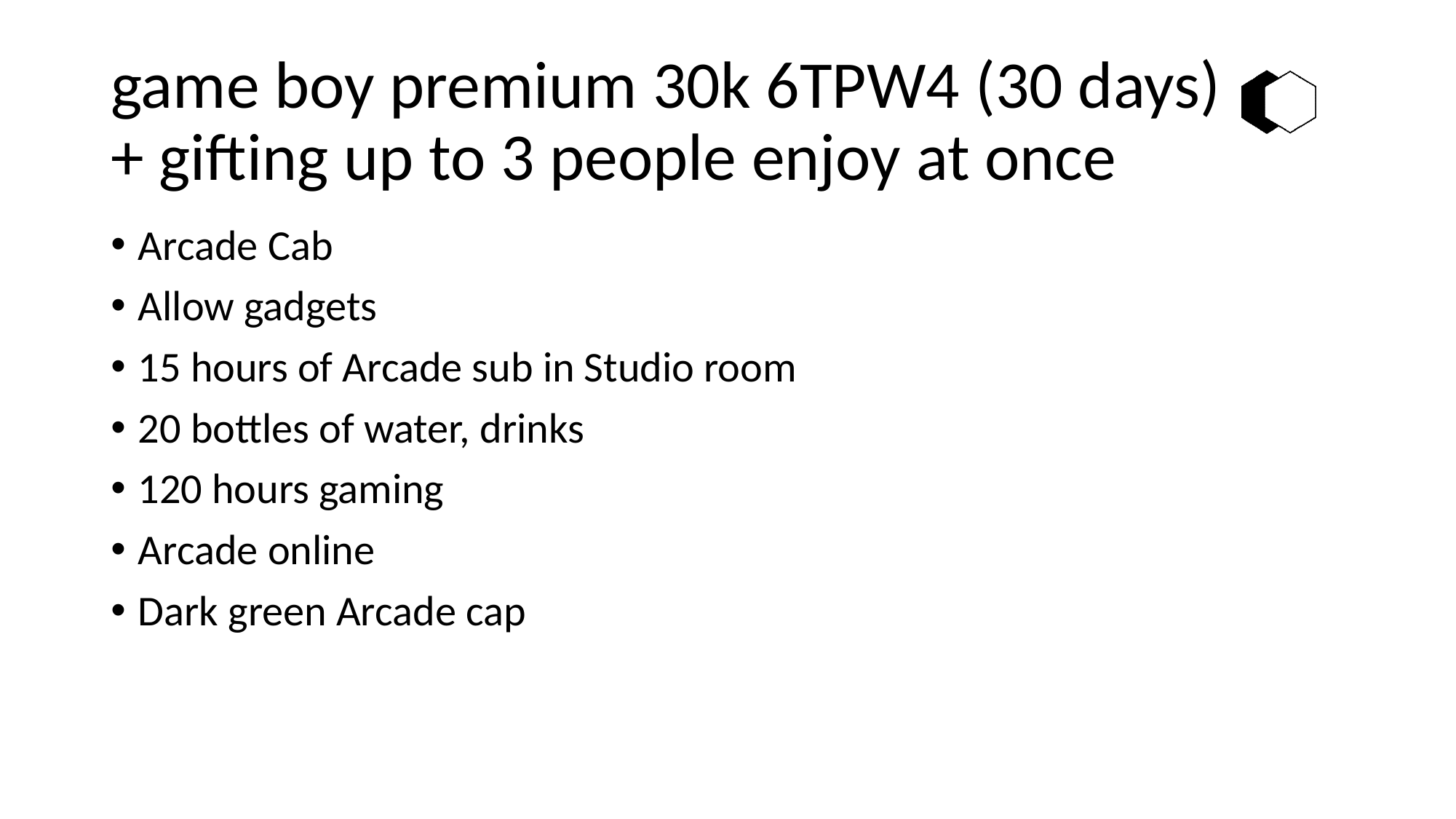

# game boy premium 30k 6TPW4 (30 days) + gifting up to 3 people enjoy at once
Arcade Cab
Allow gadgets
15 hours of Arcade sub in Studio room
20 bottles of water, drinks
120 hours gaming
Arcade online
Dark green Arcade cap